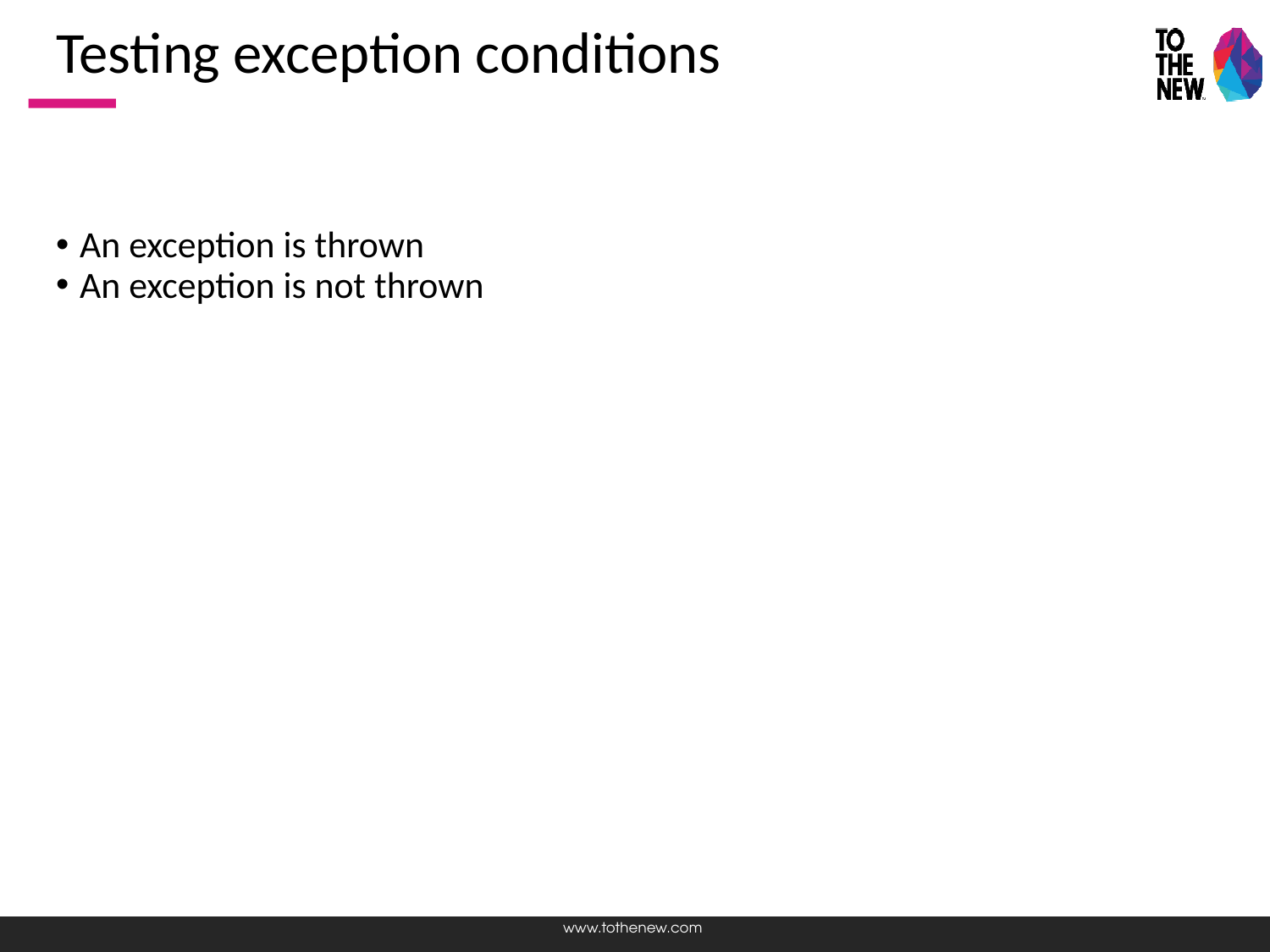

# Testing exception conditions
An exception is thrown
An exception is not thrown